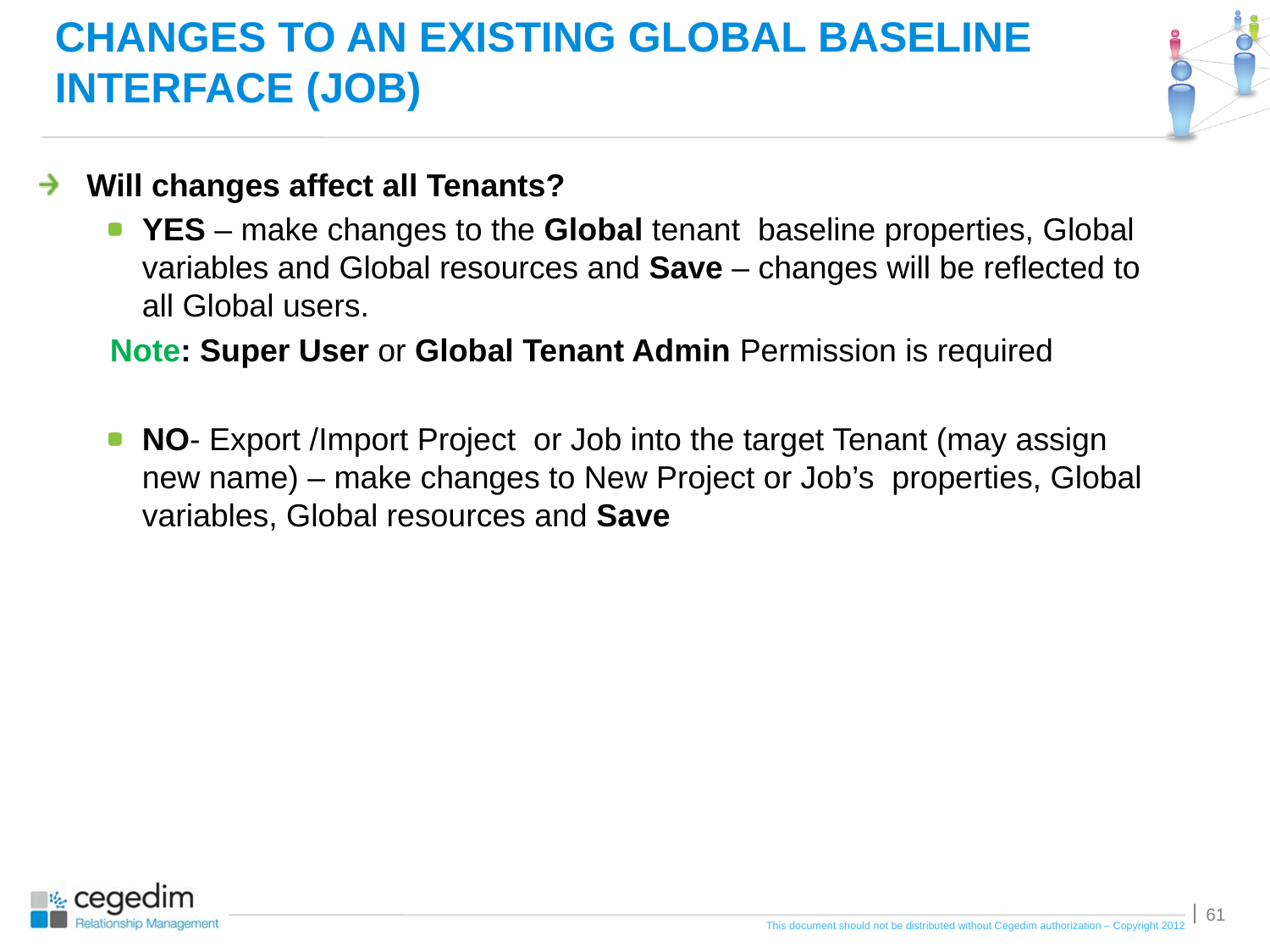

# Changes to an existing Global baseline interface (job)
Will changes affect all Tenants?
YES – make changes to the Global tenant  baseline properties, Global variables and Global resources and Save – changes will be reflected to all Global users.
        Note: Super User or Global Tenant Admin Permission is required

NO- Export /Import Project  or Job into the target Tenant (may assign new name) – make changes to New Project or Job’s  properties, Global variables, Global resources and Save